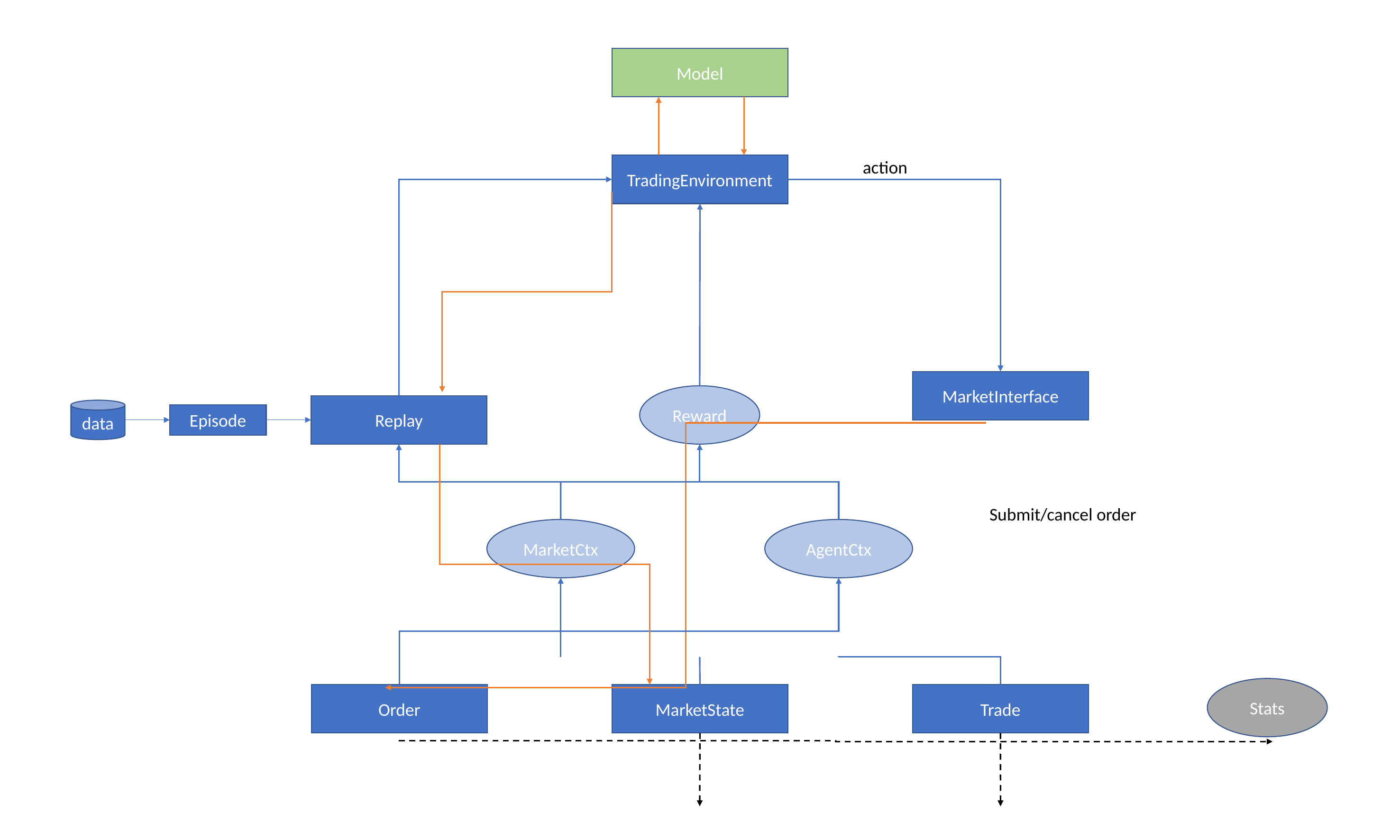

Model
action
TradingEnvironment
MarketInterface
Reward
Replay
data
Episode
Submit/cancel order
MarketCtx
AgentCtx
Stats
Order
MarketState
Trade